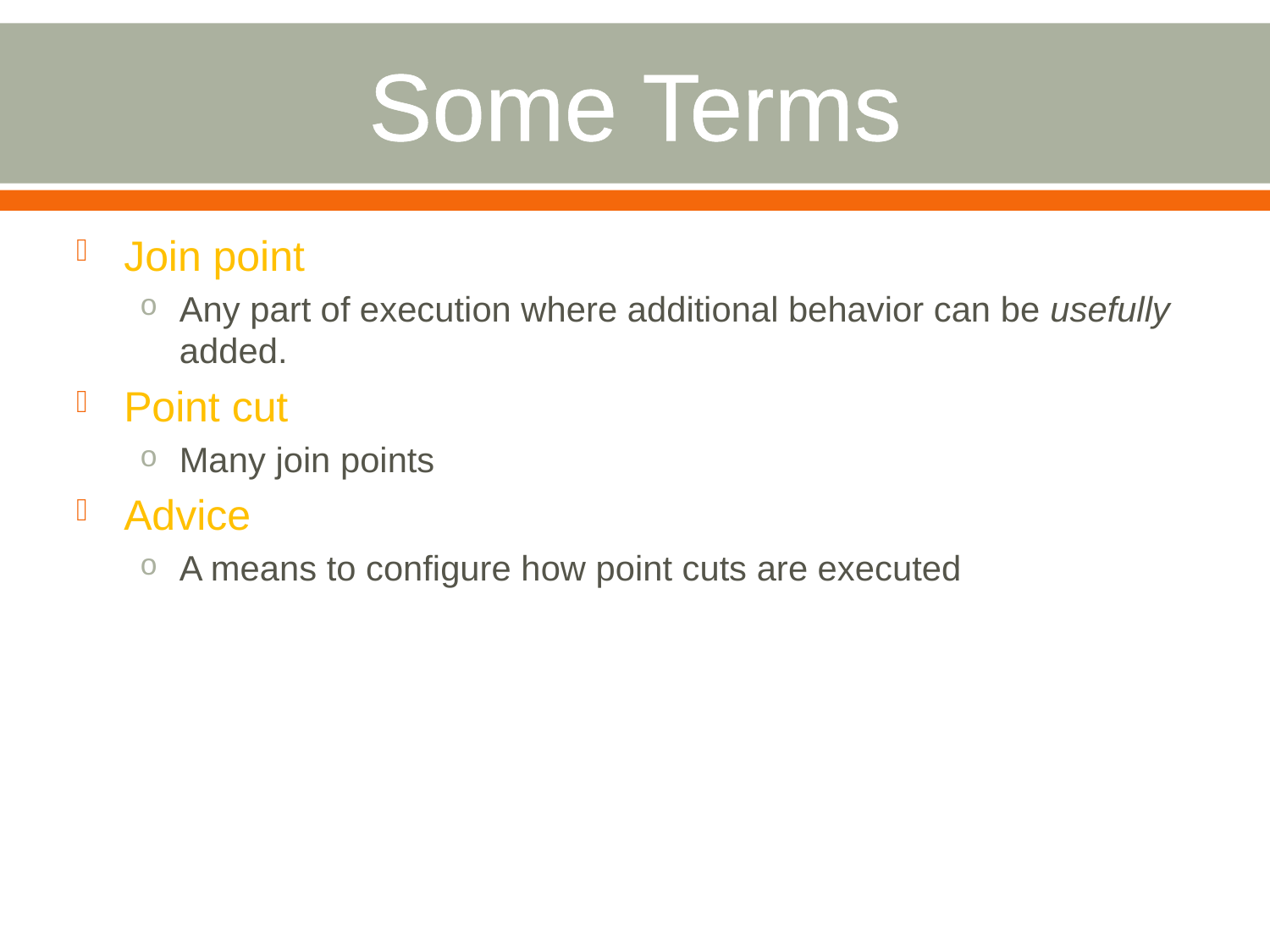

# Some Terms
Join point
Any part of execution where additional behavior can be usefully added.
Point cut
Many join points
Advice
A means to configure how point cuts are executed